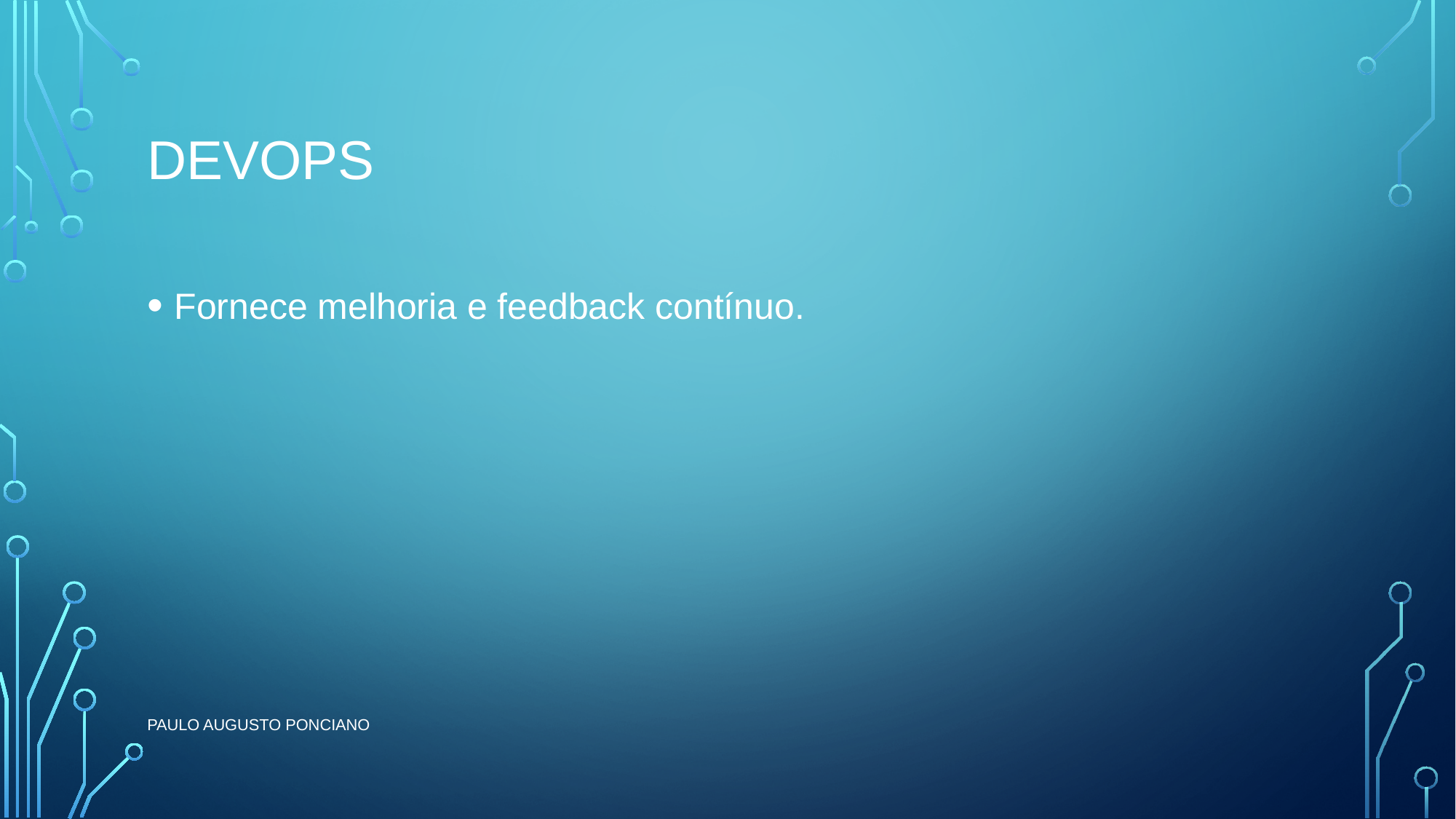

# devops
Fornece melhoria e feedback contínuo.
Paulo Augusto ponciano